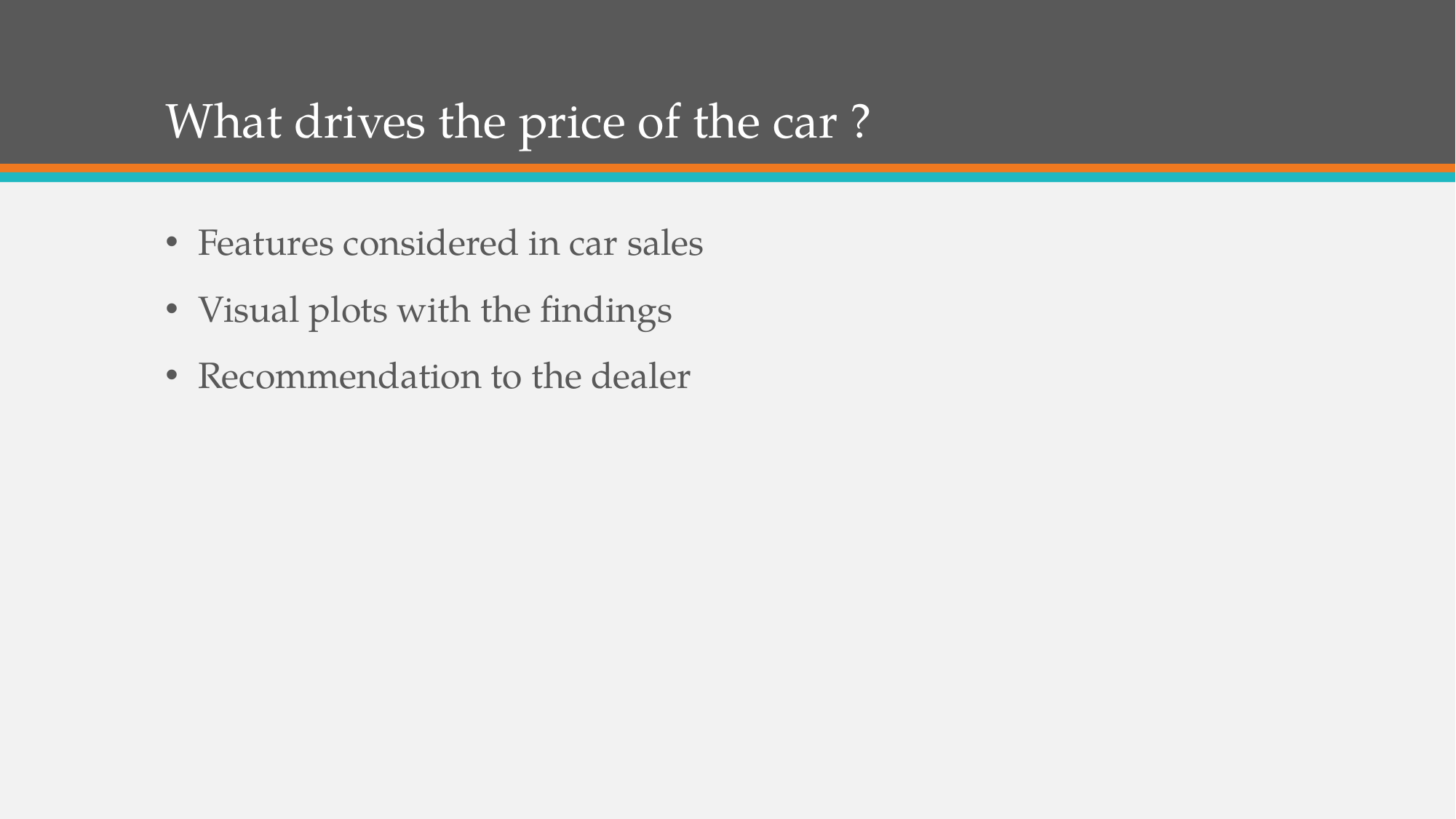

# What drives the price of the car ?
Features considered in car sales
Visual plots with the findings
Recommendation to the dealer